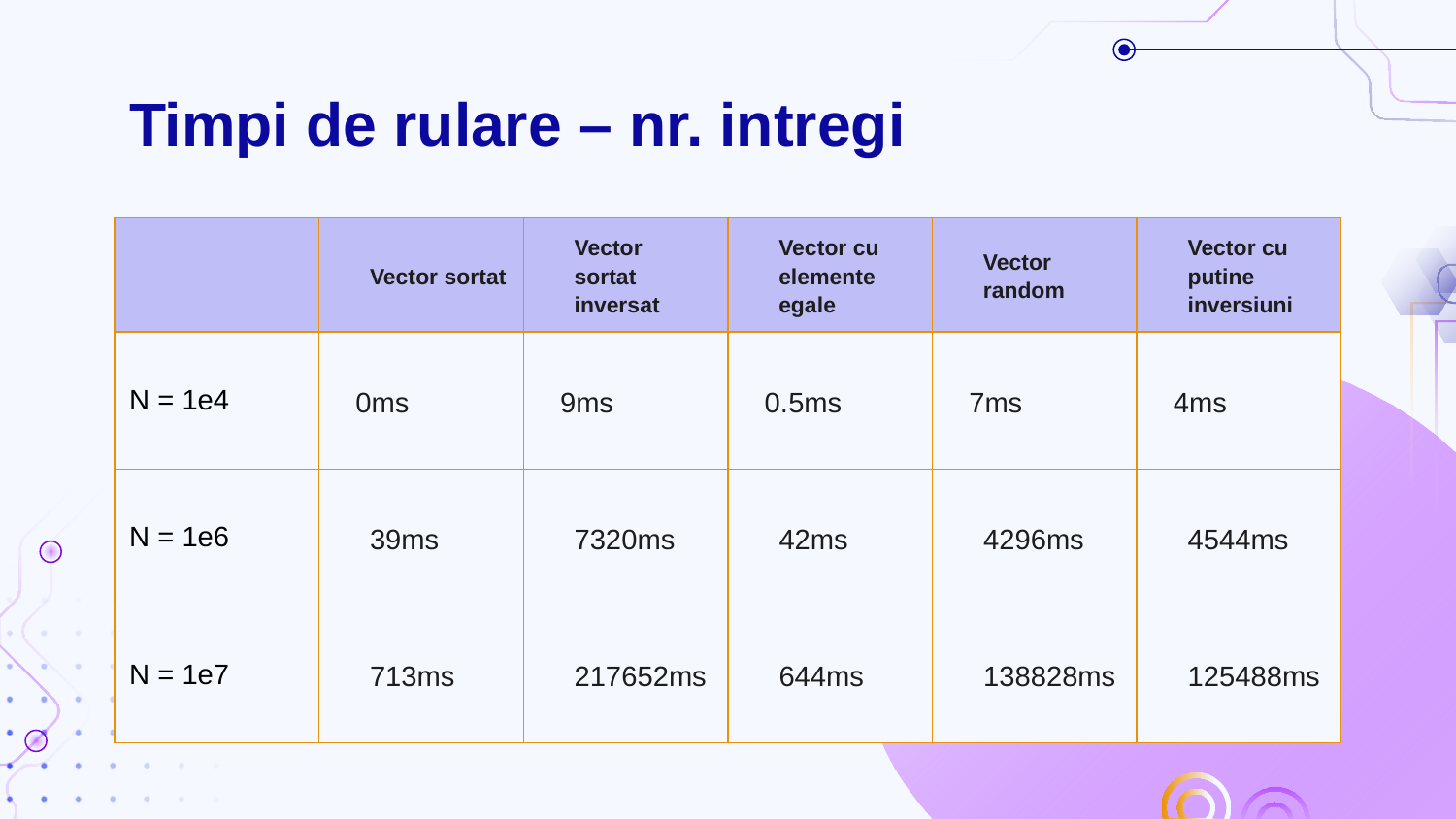

# Timpi de rulare – nr. intregi
|  | Vector sortat | Vector sortat  inversat | Vector cu elemente egale | Vector random | Vector cu putine inversiuni |
| --- | --- | --- | --- | --- | --- |
| N = 1e4 | 0ms | 9ms | 0.5ms | 7ms | 4ms |
| N = 1e6 | 39ms | 7320ms | 42ms | 4296ms | 4544ms |
| N = 1e7 | 713ms | 217652ms | 644ms | 138828ms | 125488ms |